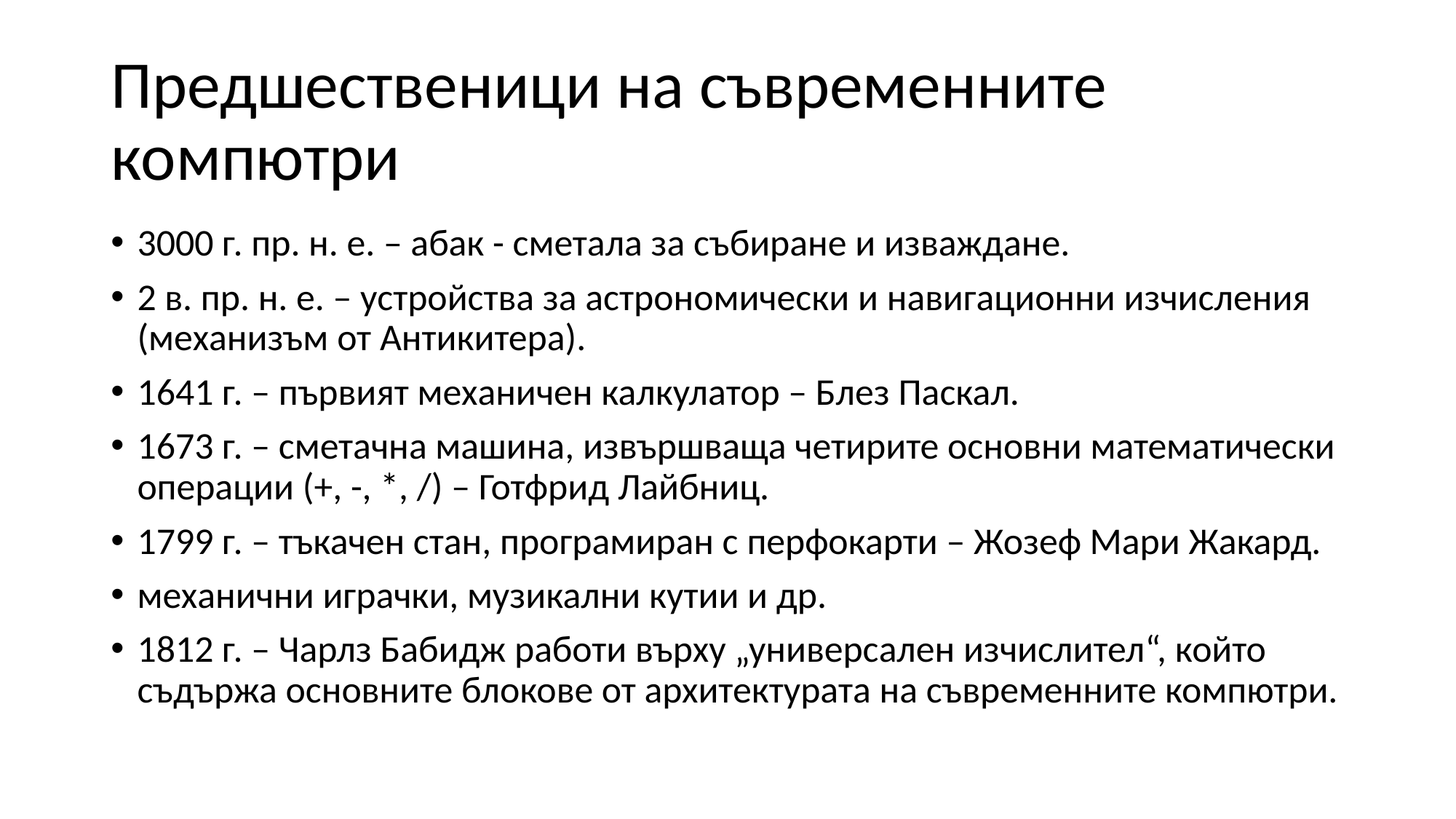

# Предшественици на съвременните компютри
3000 г. пр. н. е. – абак - сметала за събиране и изваждане.
2 в. пр. н. е. – устройства за астрономически и навигационни изчисления (механизъм от Антикитера).
1641 г. – първият механичен калкулатор – Блез Паскал.
1673 г. – сметачна машина, извършваща четирите основни математически операции (+, -, *, /) – Готфрид Лайбниц.
1799 г. – тъкачен стан, програмиран с перфокарти – Жозеф Мари Жакард.
механични играчки, музикални кутии и др.
1812 г. – Чарлз Бабидж работи върху „универсален изчислител“, който съдържа основните блокове от архитектурата на съвременните компютри.